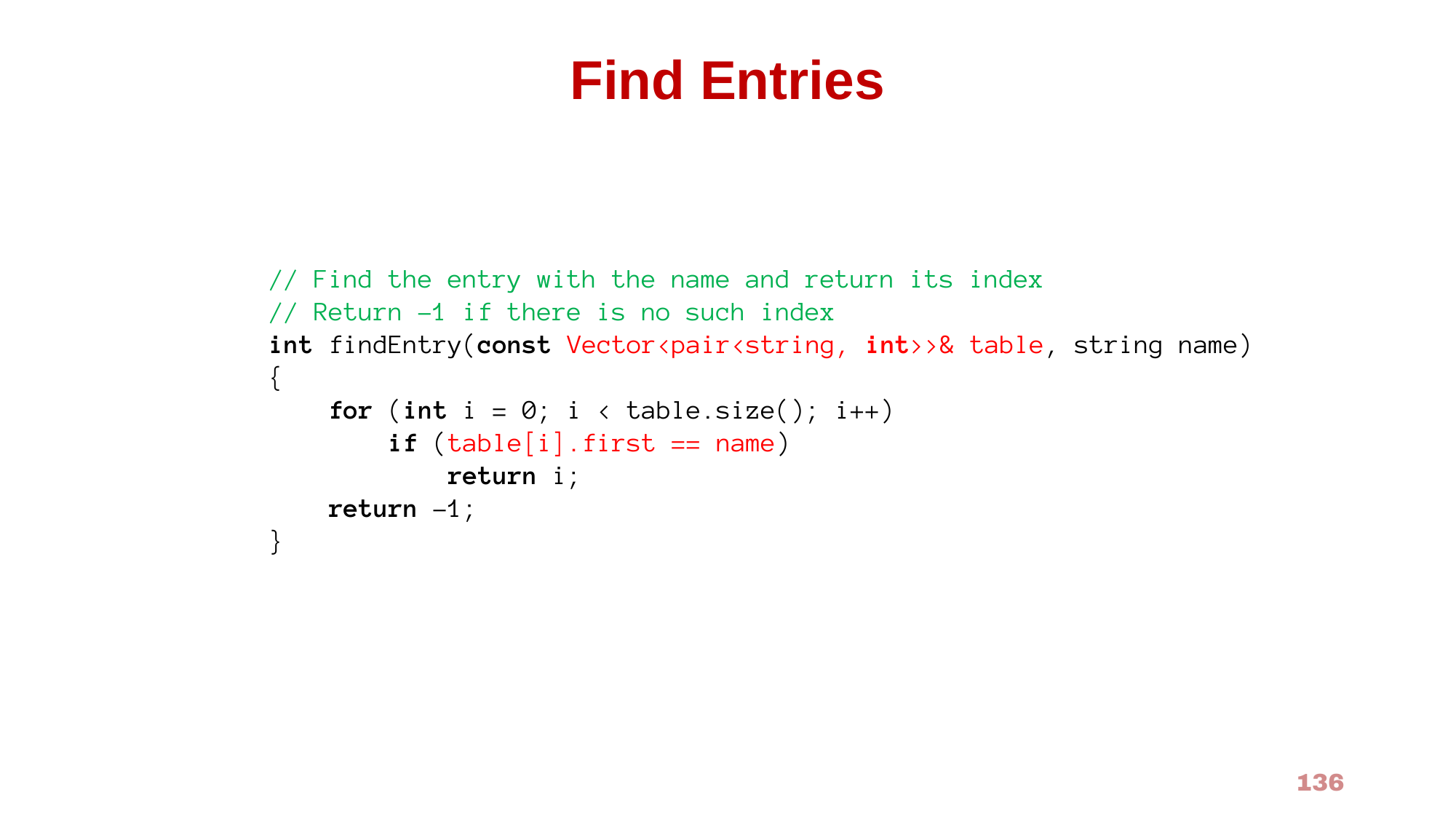

# Find Entries

// Find the entry with the name and return its index
// Return -1 if there is no such index
int findEntry(const Vector<pair<string, int>>& table, string name)
{
    for (int i = 0; i < table.size(); i++)
        if (table[i].first == name)
            return i;
    return -1;
}
136